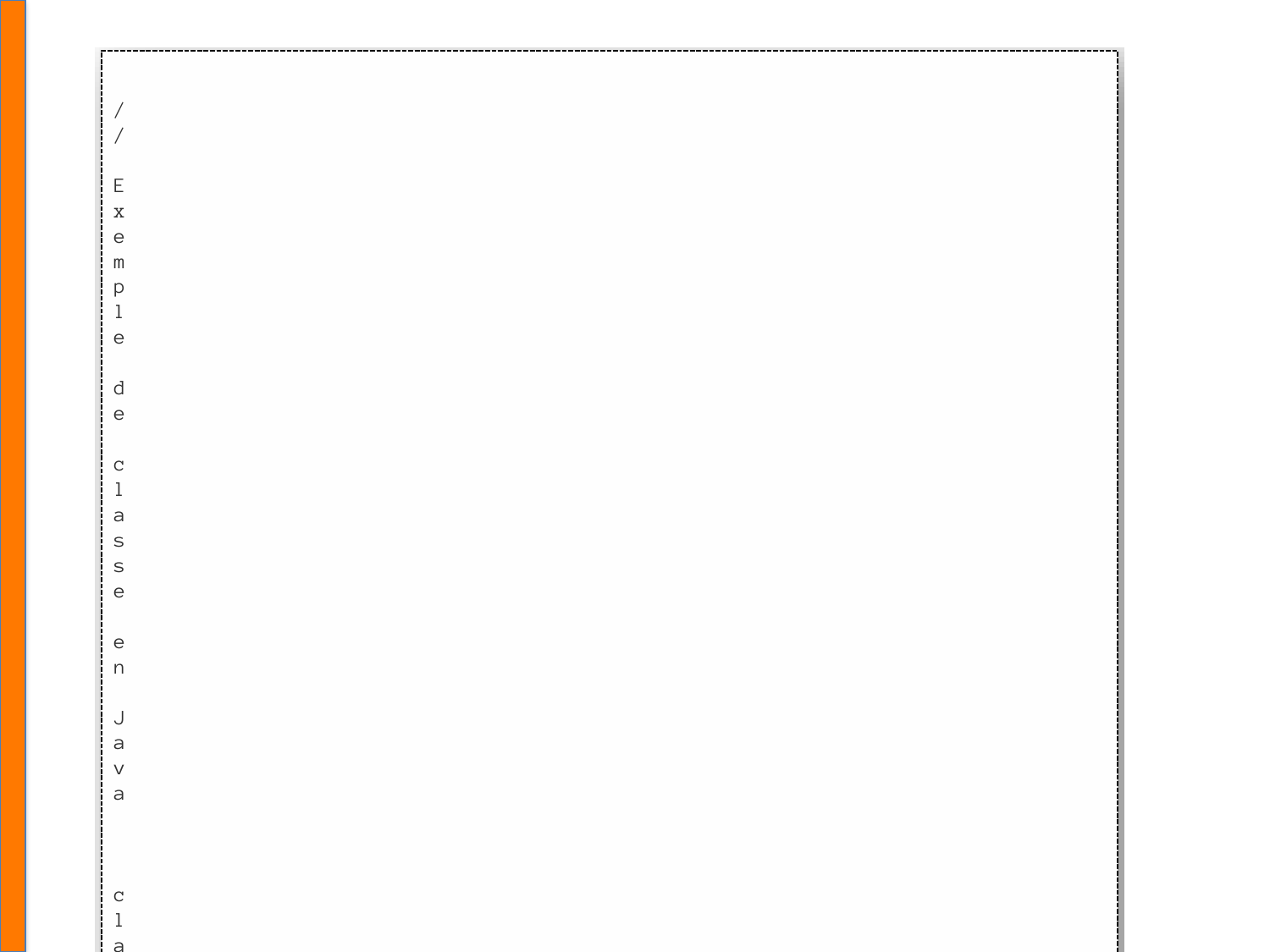

/
/

E
x
e
m
p
l
e

d
e

c
l
a
s
s
e

e
n

J
a
v
a

c
l
a
s
s

V
o
i
t
u
r
e

{

/
/

A
t
t
r
i
b
u
t
s

S
t
r
i
n
g

m
a
r
q
u
e
;

i
n
t

a
n
n
e
e
;

/
/

M
é
t
h
o
d
e

v
o
i
d

d
e
m
a
r
r
e
r
(
)

{

S
y
s
t
e
m
.
o
u
t
.
p
r
i
n
t
l
n
(
"
L
a

v
o
i
t
u
r
e

d
é
m
a
r
r
e
.
"
)
;

}

}

/
/

C
r
é
a
t
i
o
n

d
'
u
n

o
b
j
e
t

V
o
i
t
u
r
e

m
a
V
o
i
t
u
r
e

=

n
e
w

V
o
i
t
u
r
e
(
)
;

m
a
V
o
i
t
u
r
e
.
m
a
r
q
u
e

=

"
T
o
y
o
t
a
"
;

m
a
V
o
i
t
u
r
e
.
a
n
n
e
e

=

2
0
2
0
;

m
a
V
o
i
t
u
r
e
.
d
e
m
a
r
r
e
r
(
)
;